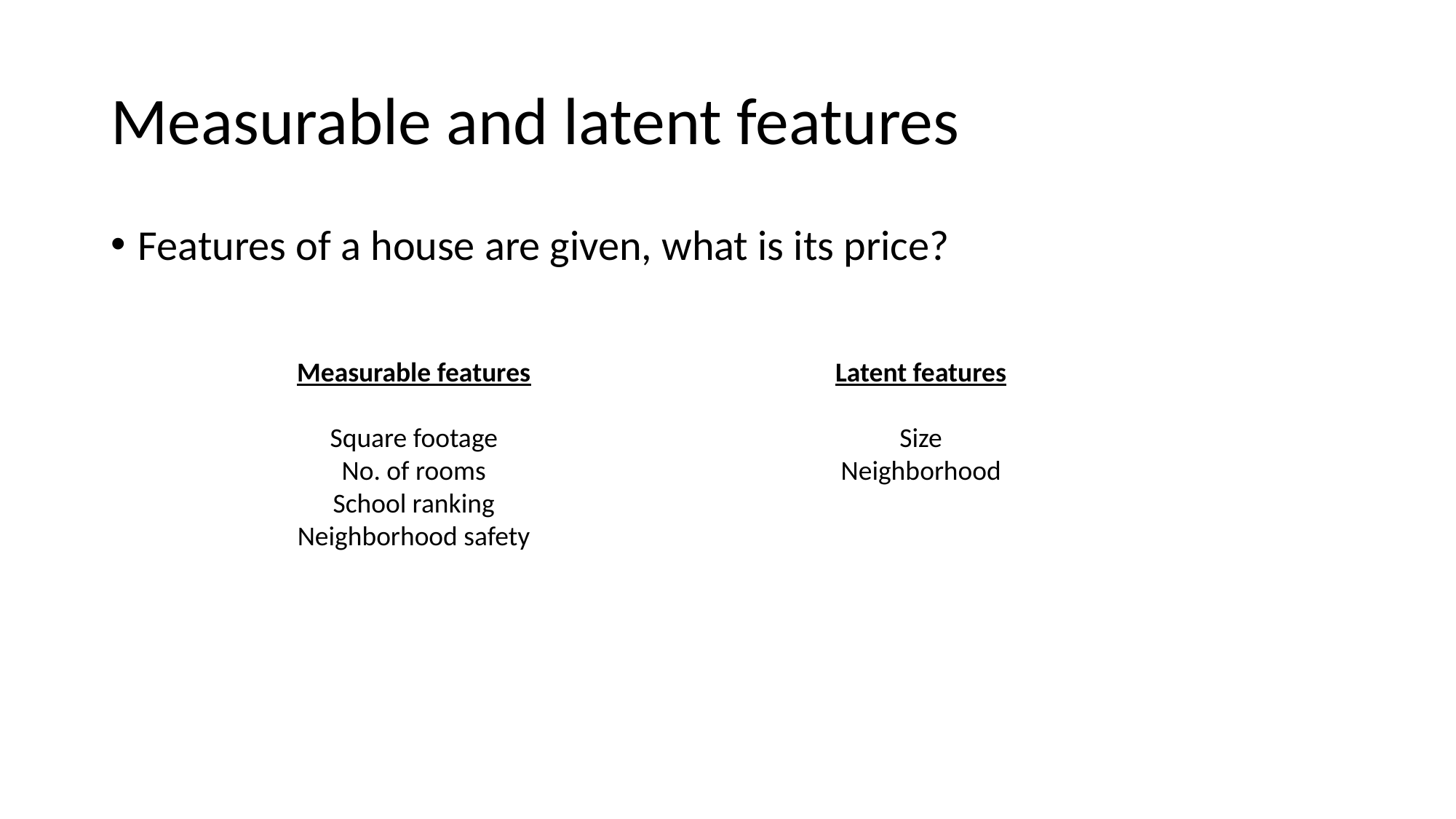

# Measurable and latent features
Features of a house are given, what is its price?

Measurable features

Square footage
No. of rooms
School ranking
Neighborhood safety
Latent features

Size
Neighborhood